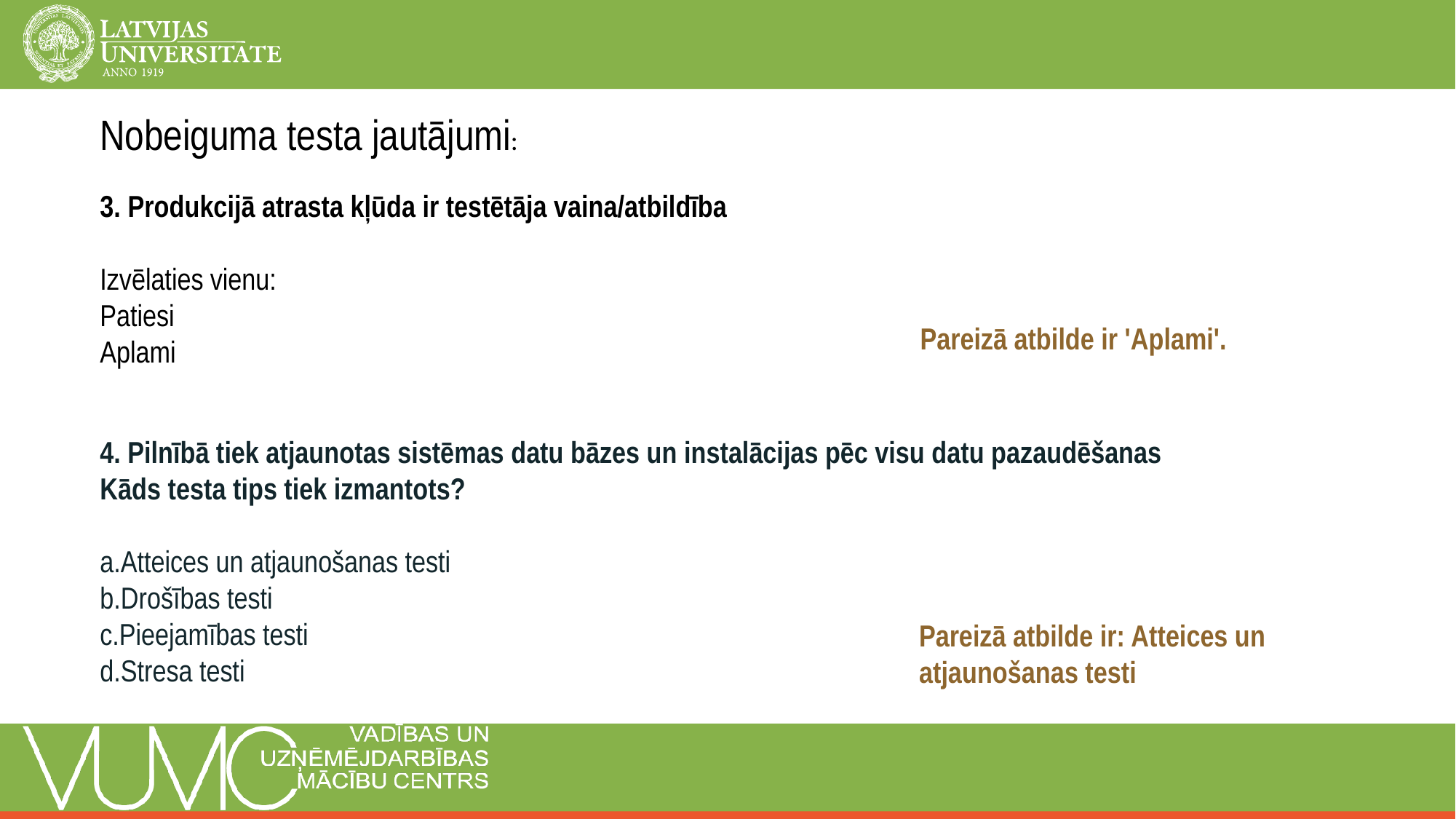

Nobeiguma testa jautājumi:
3. Produkcijā atrasta kļūda ir testētāja vaina/atbildība

Izvēlaties vienu:
Patiesi
Aplami
Pareizā atbilde ir 'Aplami'.
4. Pilnībā tiek atjaunotas sistēmas datu bāzes un instalācijas pēc visu datu pazaudēšanas
Kāds testa tips tiek izmantots?
a.Atteices un atjaunošanas testi
b.Drošības testi
c.Pieejamības testi
d.Stresa testi
Pareizā atbilde ir: Atteices un atjaunošanas testi